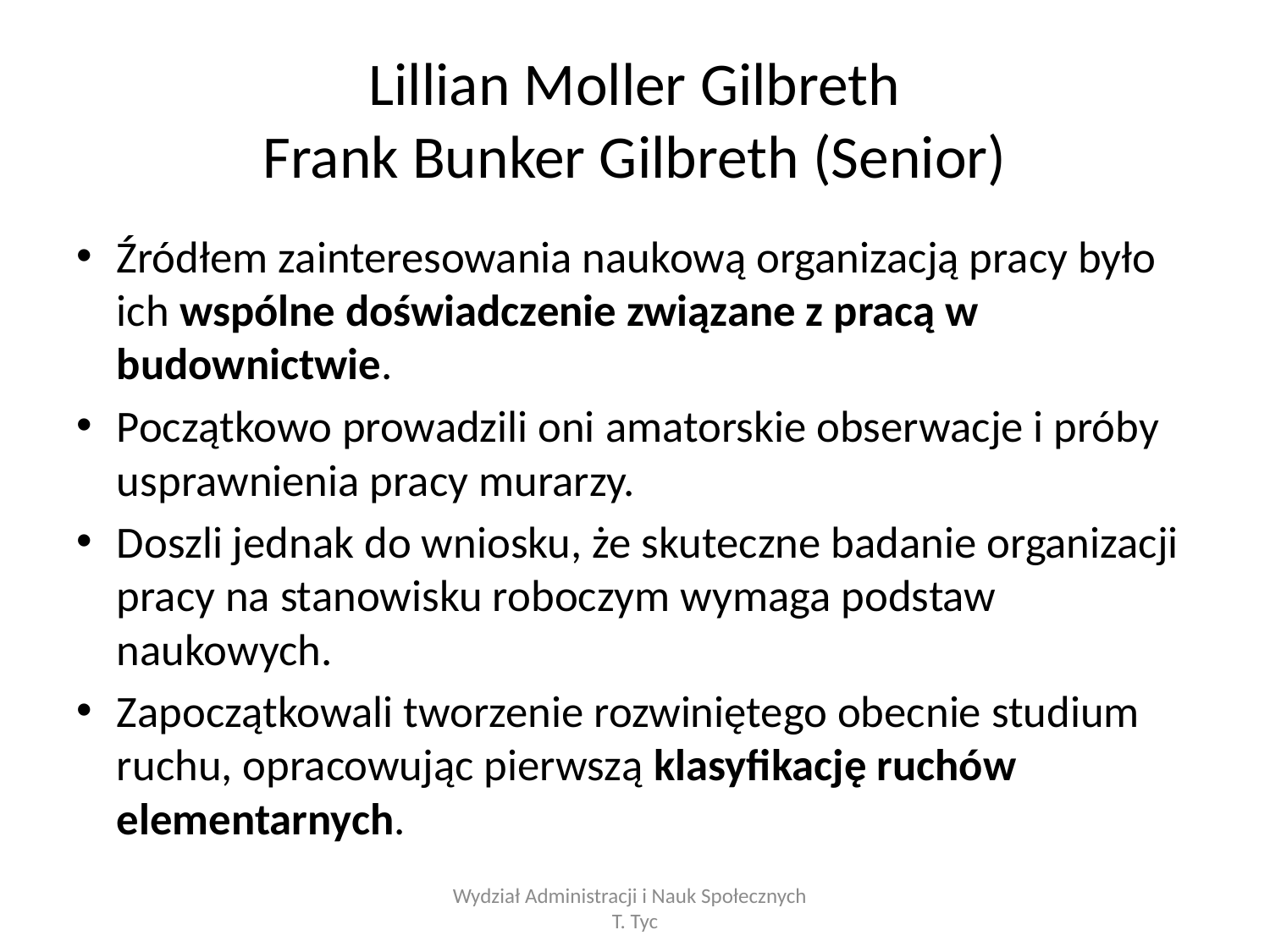

# Lillian Moller Gilbreth Frank Bunker Gilbreth (Senior)
Źródłem zainteresowania naukową organizacją pracy było ich wspólne doświadczenie związane z pracą w budownictwie.
Początkowo prowadzili oni amatorskie obserwacje i próby usprawnienia pracy murarzy.
Doszli jednak do wniosku, że skuteczne badanie organizacji pracy na stanowisku roboczym wymaga podstaw naukowych.
Zapoczątkowali tworzenie rozwiniętego obecnie studium ruchu, opracowując pierwszą klasyfikację ruchów elementarnych.
Wydział Administracji i Nauk Społecznych   T. Tyc